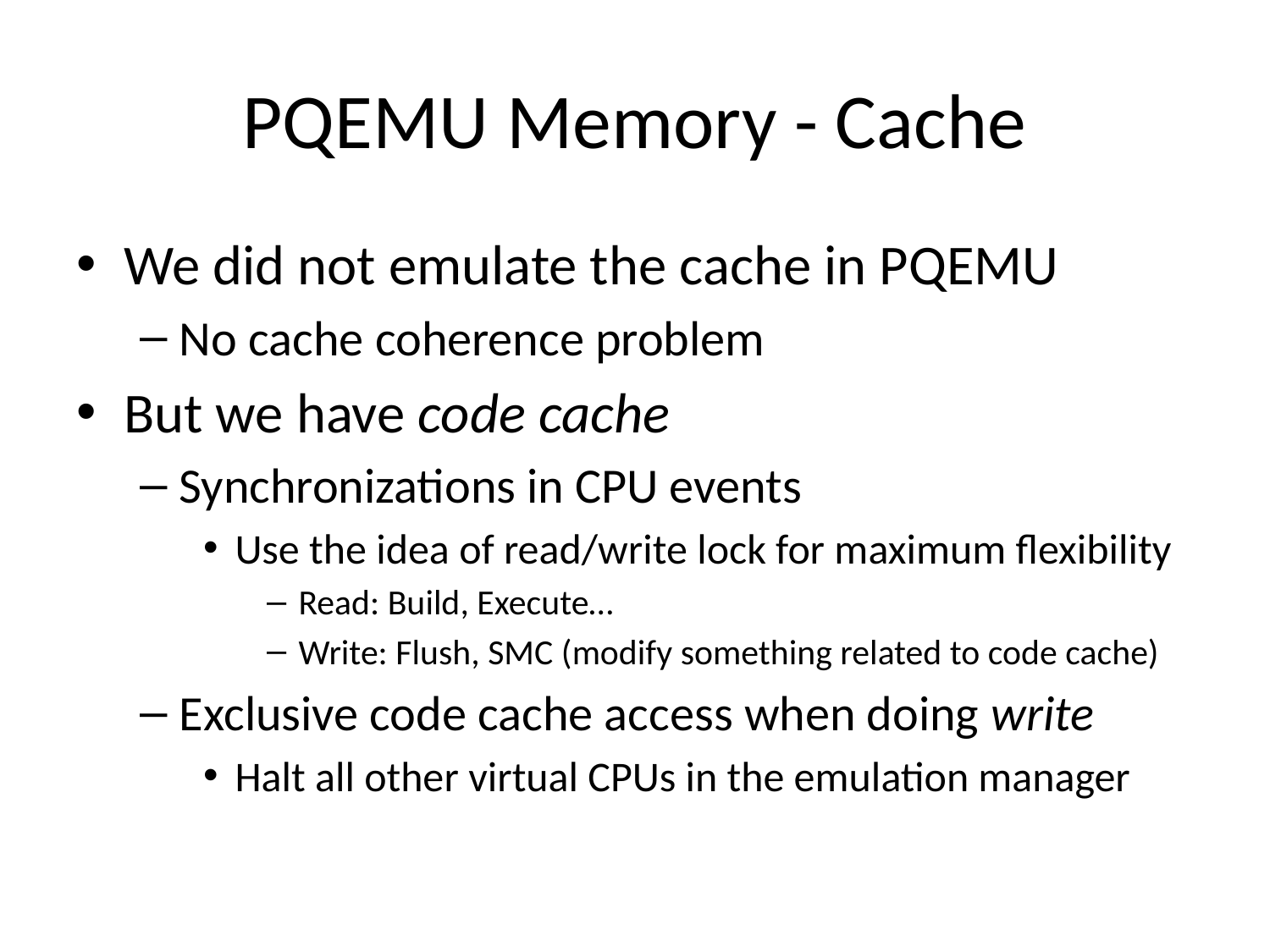

# PQEMU Memory - Cache
We did not emulate the cache in PQEMU
No cache coherence problem
But we have code cache
Synchronizations in CPU events
Use the idea of read/write lock for maximum flexibility
Read: Build, Execute…
Write: Flush, SMC (modify something related to code cache)
Exclusive code cache access when doing write
Halt all other virtual CPUs in the emulation manager